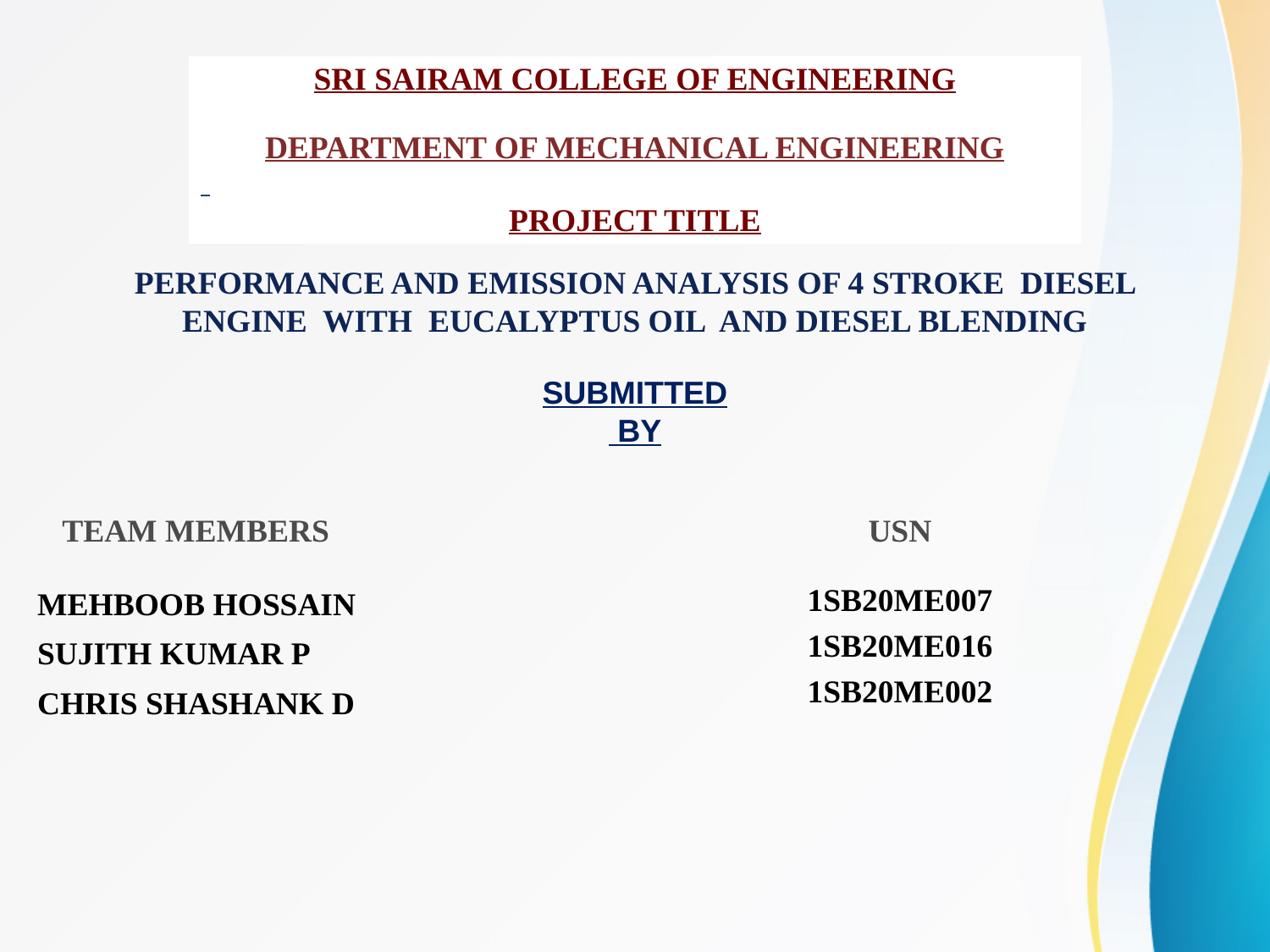

SRI SAIRAM COLLEGE OF ENGINEERING

DEPARTMENT OF MECHANICAL ENGINEERING

PROJECT TITLE
PERFORMANCE AND EMISSION ANALYSIS OF 4 STROKE  DIESEL ENGINE  WITH  EUCALYPTUS OIL  AND DIESEL BLENDING
SUBMITTED
 BY
TEAM MEMBERS                                                                   USN
MEHBOOB HOSSAIN
SUJITH KUMAR P
CHRIS SHASHANK D
1SB20ME007
1SB20ME016
1SB20ME002